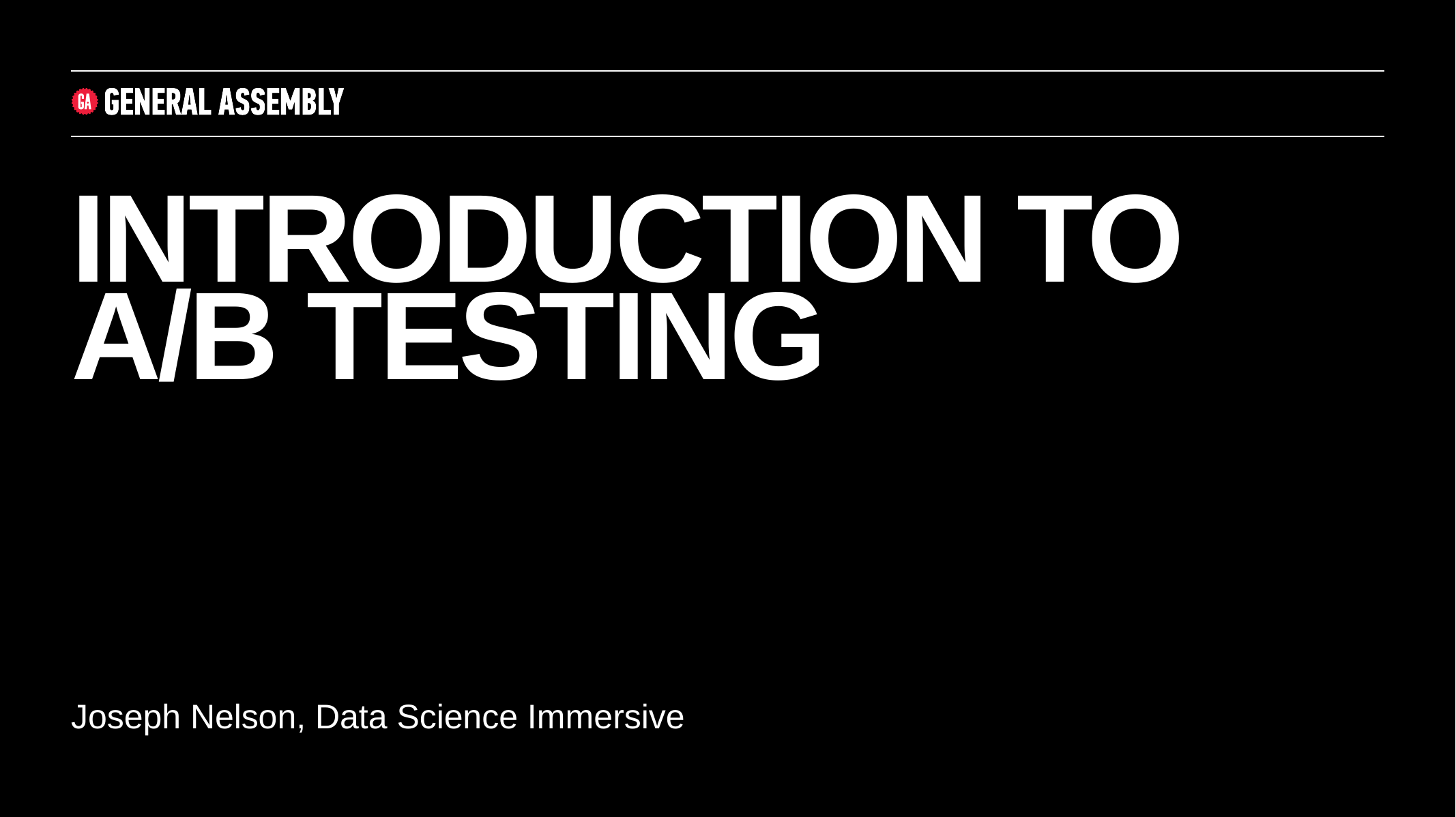

Introduction to
a/B Testing
Joseph Nelson, Data Science Immersive